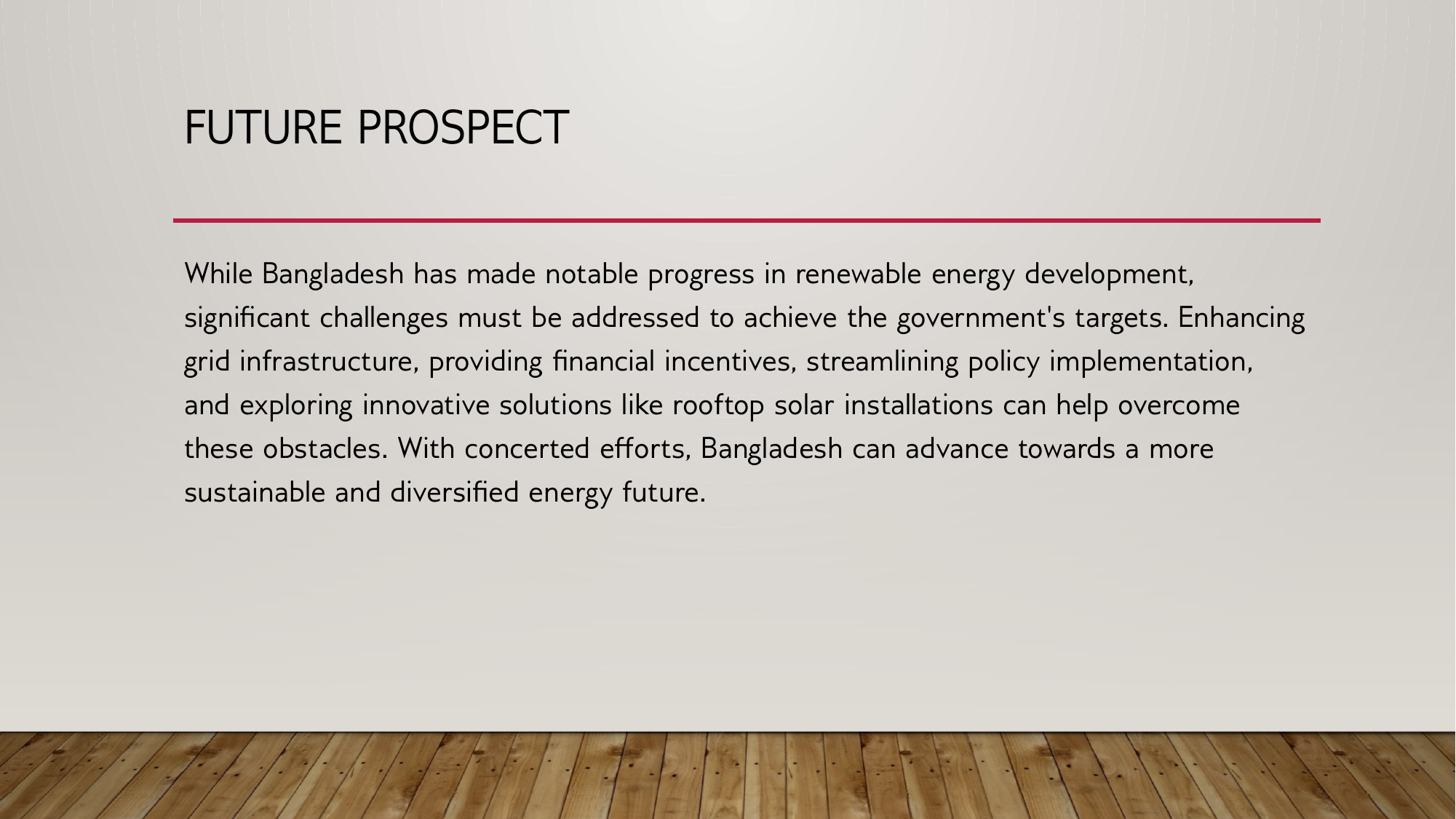

# Future prospect
While Bangladesh has made notable progress in renewable energy development, significant challenges must be addressed to achieve the government's targets. Enhancing grid infrastructure, providing financial incentives, streamlining policy implementation, and exploring innovative solutions like rooftop solar installations can help overcome these obstacles. With concerted efforts, Bangladesh can advance towards a more sustainable and diversified energy future.